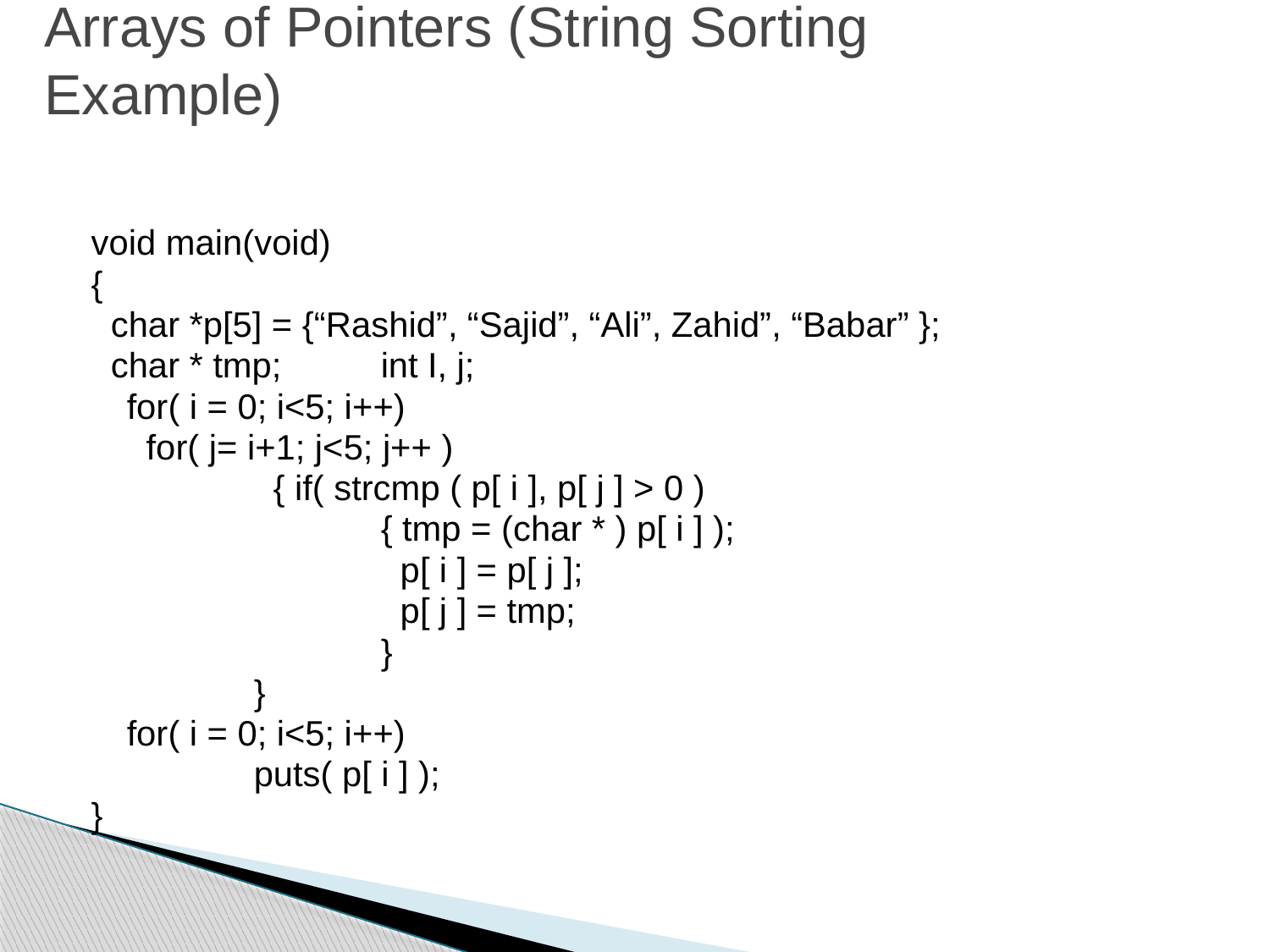

# Arrays of Pointers (String Sorting Example)
void main(void)
{
  char *p[5] = {“Rashid”, “Sajid”, “Ali”, Zahid”, “Babar” };
  char * tmp;	int I, j;
	for( i = 0; i<5; i++)
	  for( j= i+1; j<5; j++ )
		  { if( strcmp ( p[ i ], p[ j ] > 0 )
			{ tmp = (char * ) p[ i ] );
			  p[ i ] = p[ j ];
			  p[ j ] = tmp;
			}
		}
	for( i = 0; i<5; i++)
		puts( p[ i ] );
}